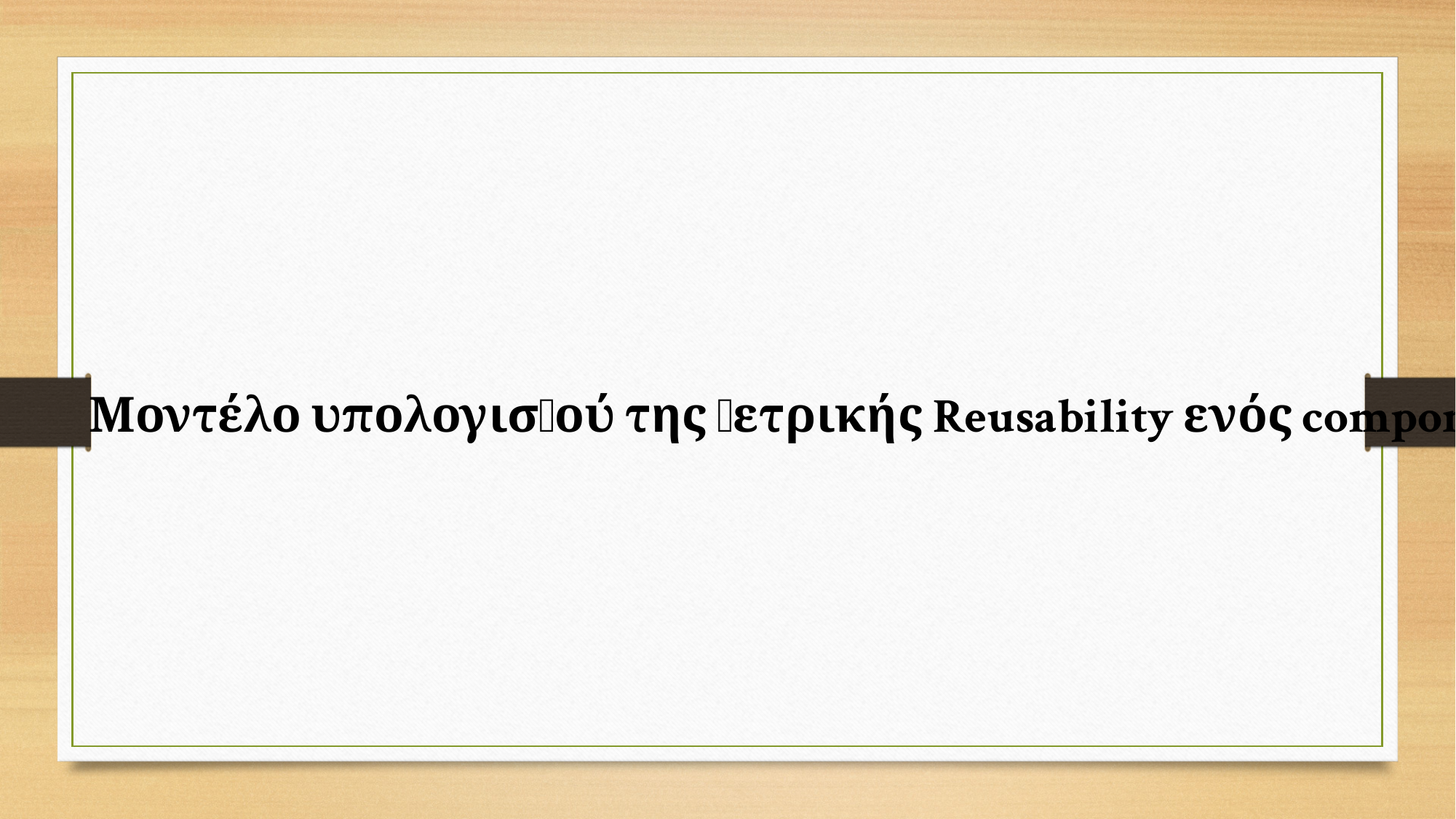

Μοντέλο υπολογισμού της μετρικής Reusability ενός component